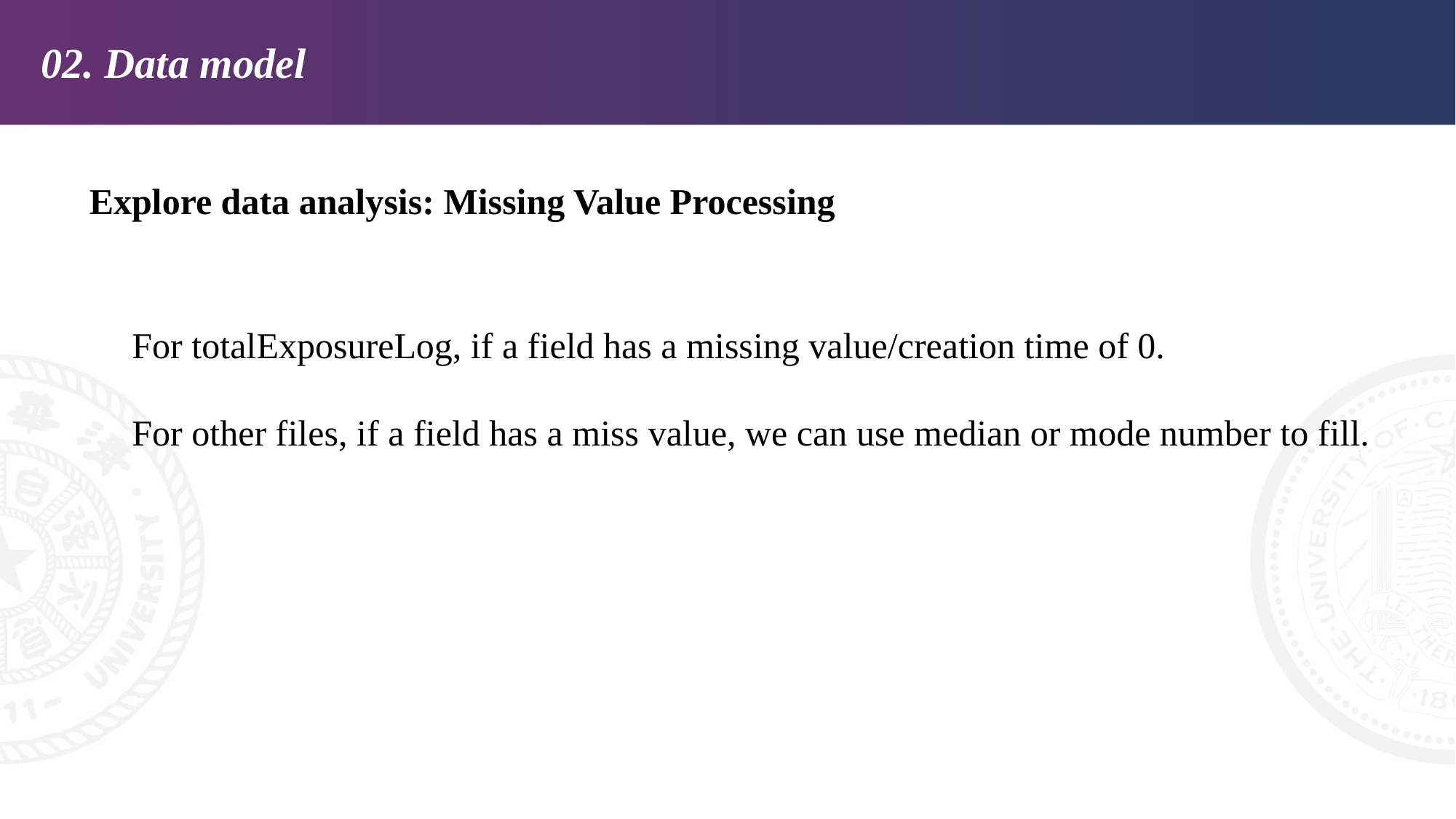

02. Data model
Explore data analysis: Missing Value Processing

For totalExposureLog, if a field has a missing value/creation time of 0.

For other files, if a field has a miss value, we can use median or mode number to fill.